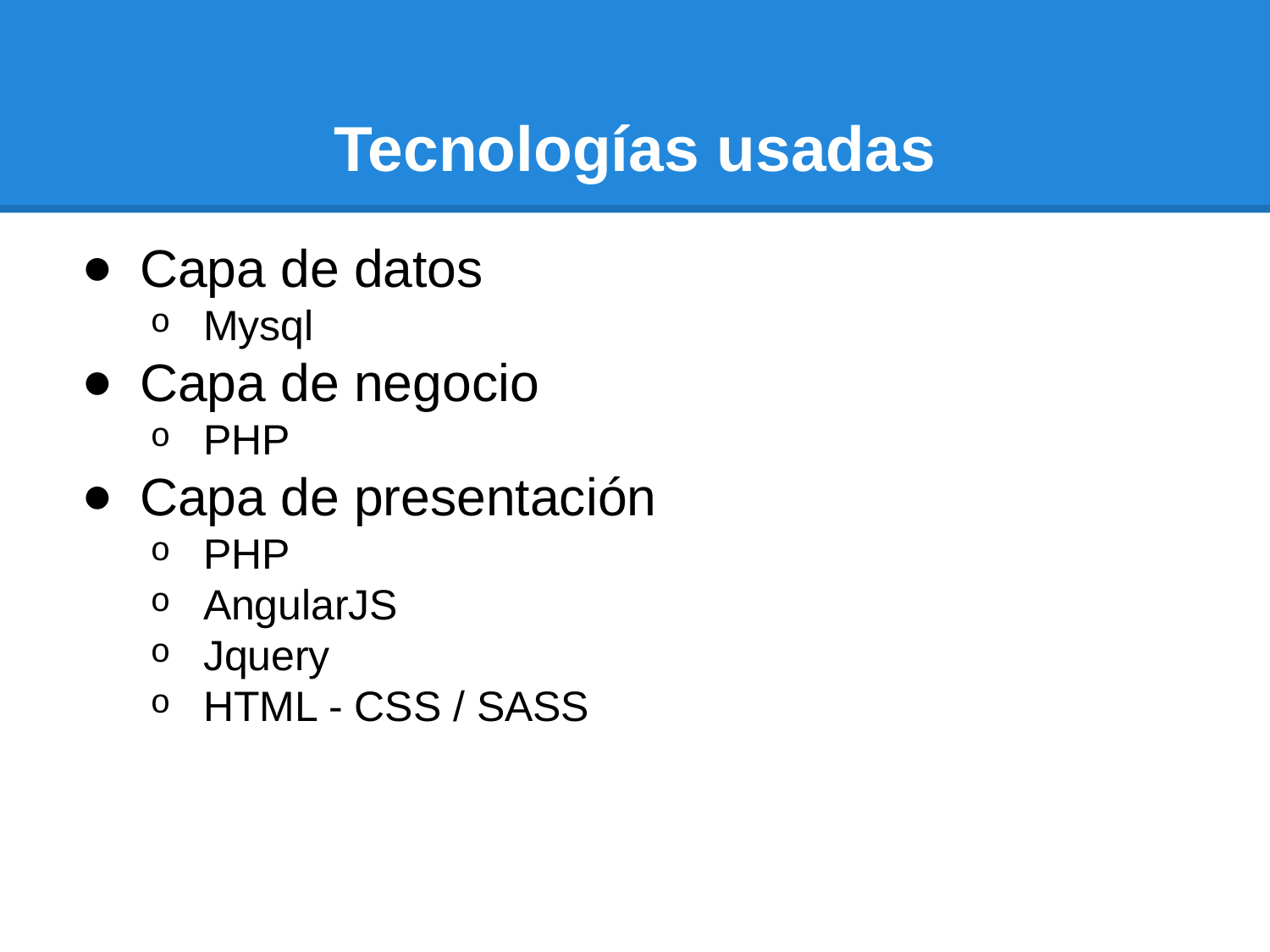

# Tecnologías usadas
Capa de datos
Mysql
Capa de negocio
PHP
Capa de presentación
PHP
AngularJS
Jquery
HTML - CSS / SASS